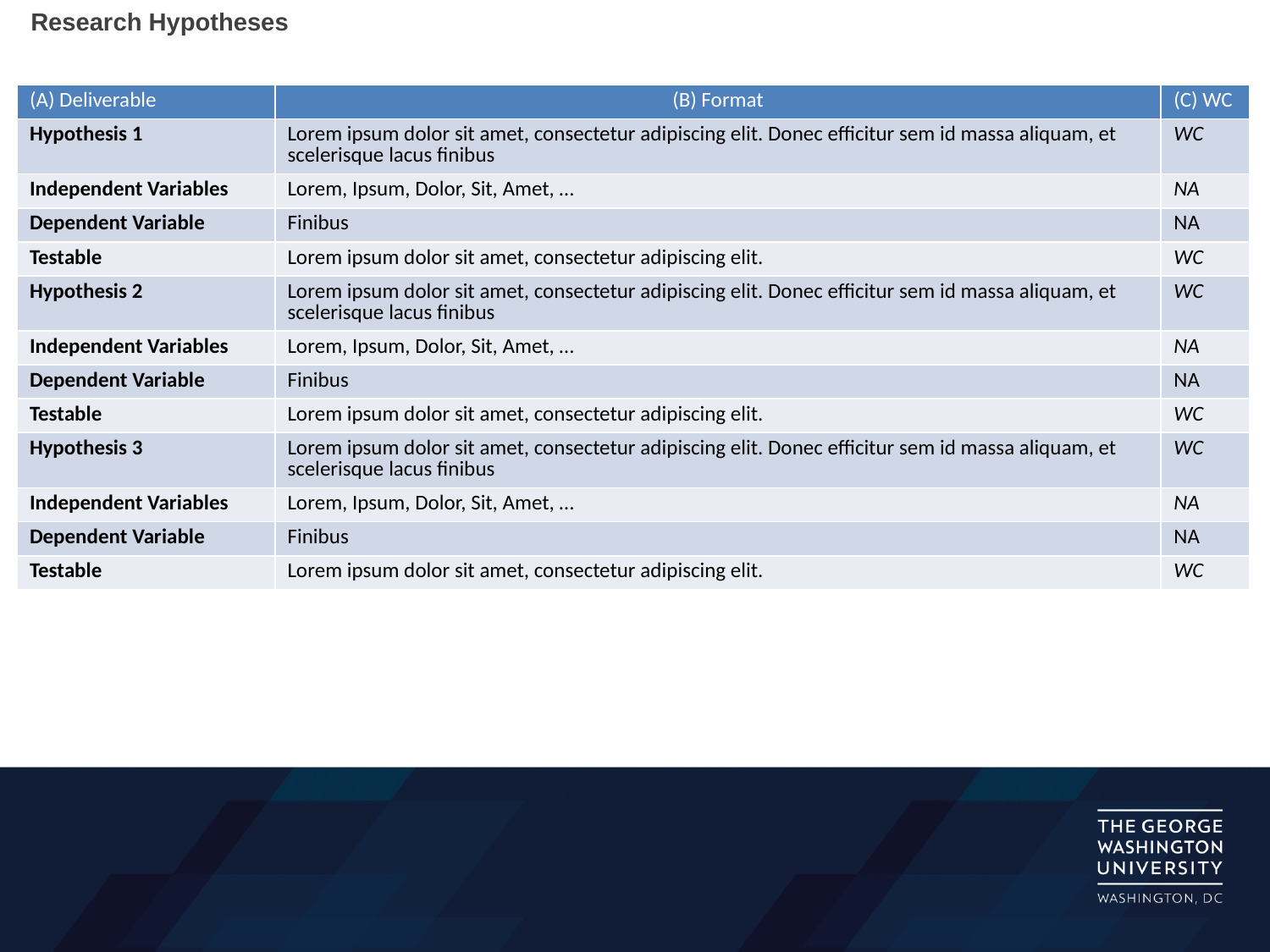

Research Hypotheses
| (A) Deliverable | (B) Format | (C) WC |
| --- | --- | --- |
| Hypothesis 1 | Lorem ipsum dolor sit amet, consectetur adipiscing elit. Donec efficitur sem id massa aliquam, et scelerisque lacus finibus | WC |
| Independent Variables | Lorem, Ipsum, Dolor, Sit, Amet, … | NA |
| Dependent Variable | Finibus | NA |
| Testable | Lorem ipsum dolor sit amet, consectetur adipiscing elit. | WC |
| Hypothesis 2 | Lorem ipsum dolor sit amet, consectetur adipiscing elit. Donec efficitur sem id massa aliquam, et scelerisque lacus finibus | WC |
| Independent Variables | Lorem, Ipsum, Dolor, Sit, Amet, … | NA |
| Dependent Variable | Finibus | NA |
| Testable | Lorem ipsum dolor sit amet, consectetur adipiscing elit. | WC |
| Hypothesis 3 | Lorem ipsum dolor sit amet, consectetur adipiscing elit. Donec efficitur sem id massa aliquam, et scelerisque lacus finibus | WC |
| Independent Variables | Lorem, Ipsum, Dolor, Sit, Amet, … | NA |
| Dependent Variable | Finibus | NA |
| Testable | Lorem ipsum dolor sit amet, consectetur adipiscing elit. | WC |